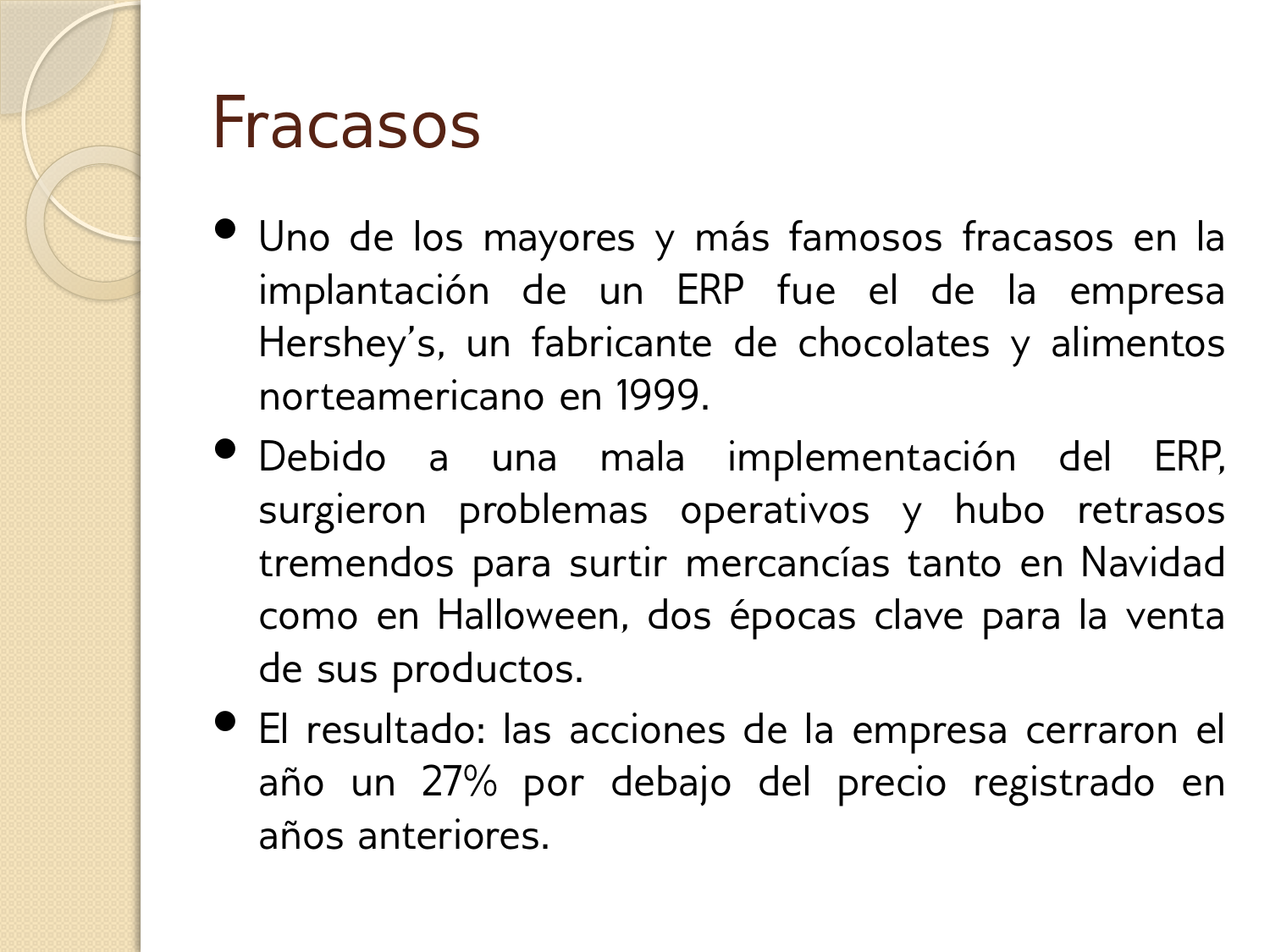

# Fracasos
Uno de los mayores y más famosos fracasos en la implantación de un ERP fue el de la empresa Hershey’s, un fabricante de chocolates y alimentos norteamericano en 1999.
Debido a una mala implementación del ERP, surgieron problemas operativos y hubo retrasos tremendos para surtir mercancías tanto en Navidad como en Halloween, dos épocas clave para la venta de sus productos.
El resultado: las acciones de la empresa cerraron el año un 27% por debajo del precio registrado en años anteriores.